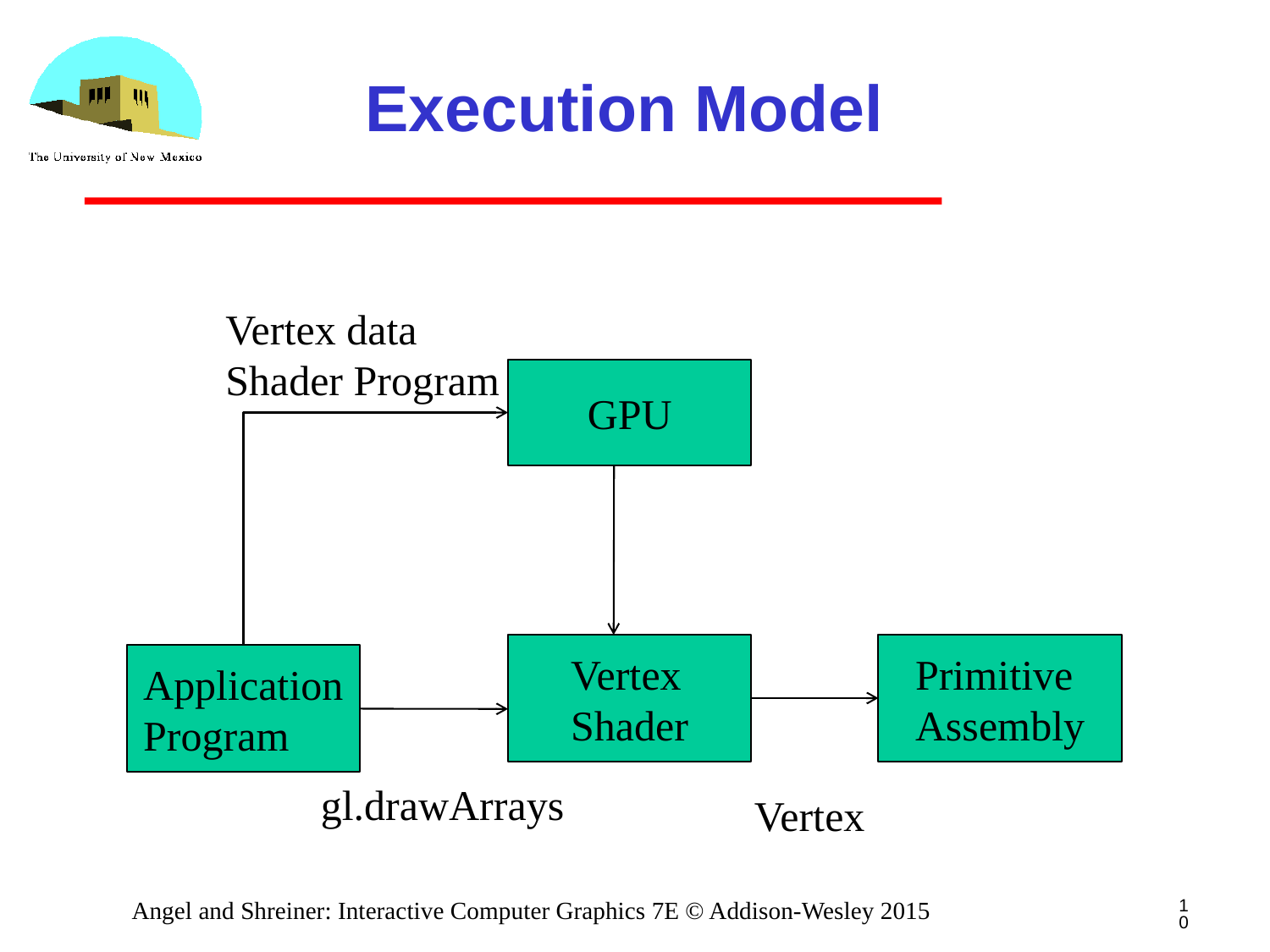

# Execution Model
Vertex data
Shader Program
GPU
Vertex
Shader
Primitive
Assembly
Application
Program
gl.drawArrays
Vertex
10
Angel and Shreiner: Interactive Computer Graphics 7E © Addison-Wesley 2015